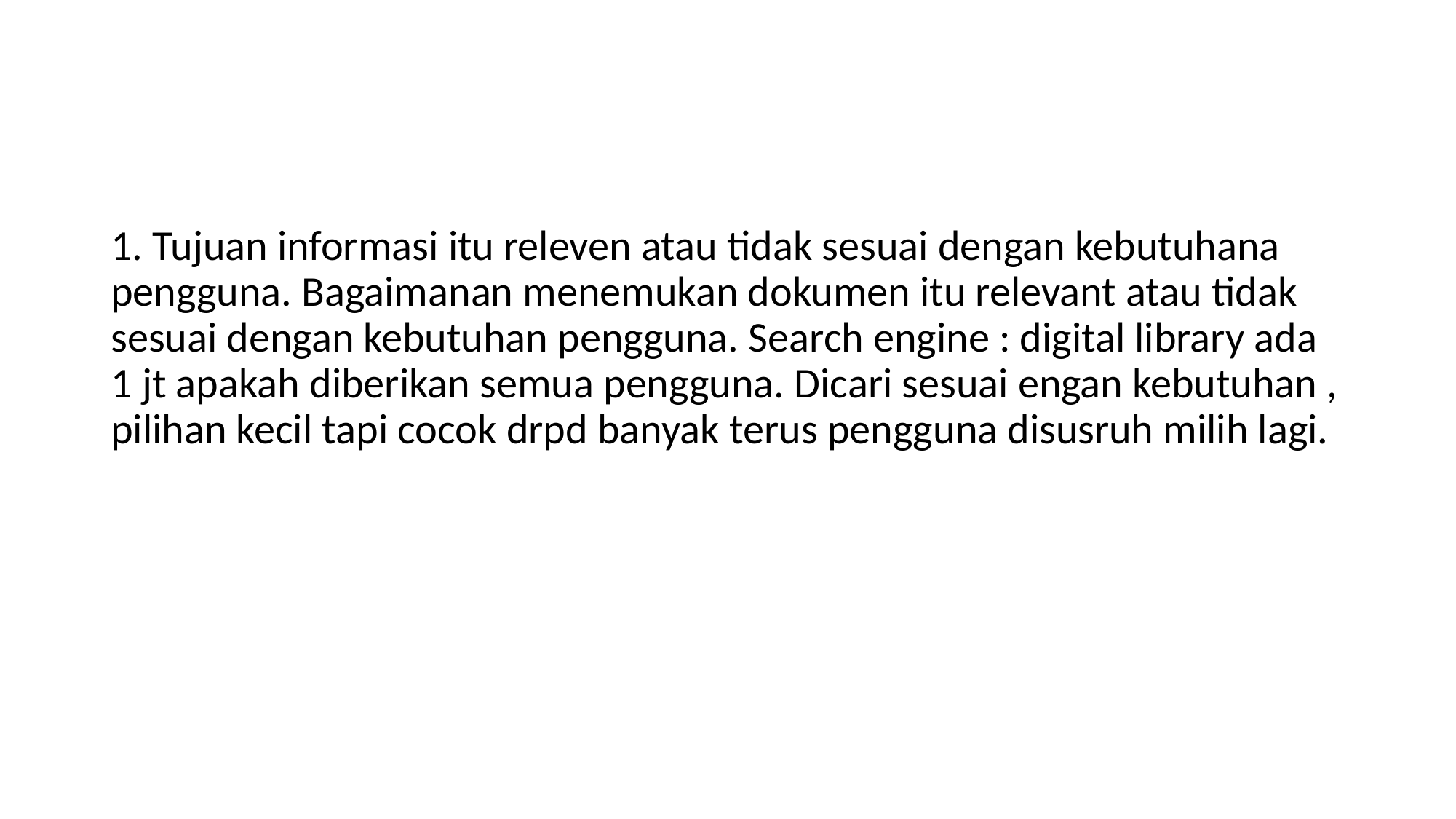

#
1. Tujuan informasi itu releven atau tidak sesuai dengan kebutuhana pengguna. Bagaimanan menemukan dokumen itu relevant atau tidak sesuai dengan kebutuhan pengguna. Search engine : digital library ada 1 jt apakah diberikan semua pengguna. Dicari sesuai engan kebutuhan , pilihan kecil tapi cocok drpd banyak terus pengguna disusruh milih lagi.